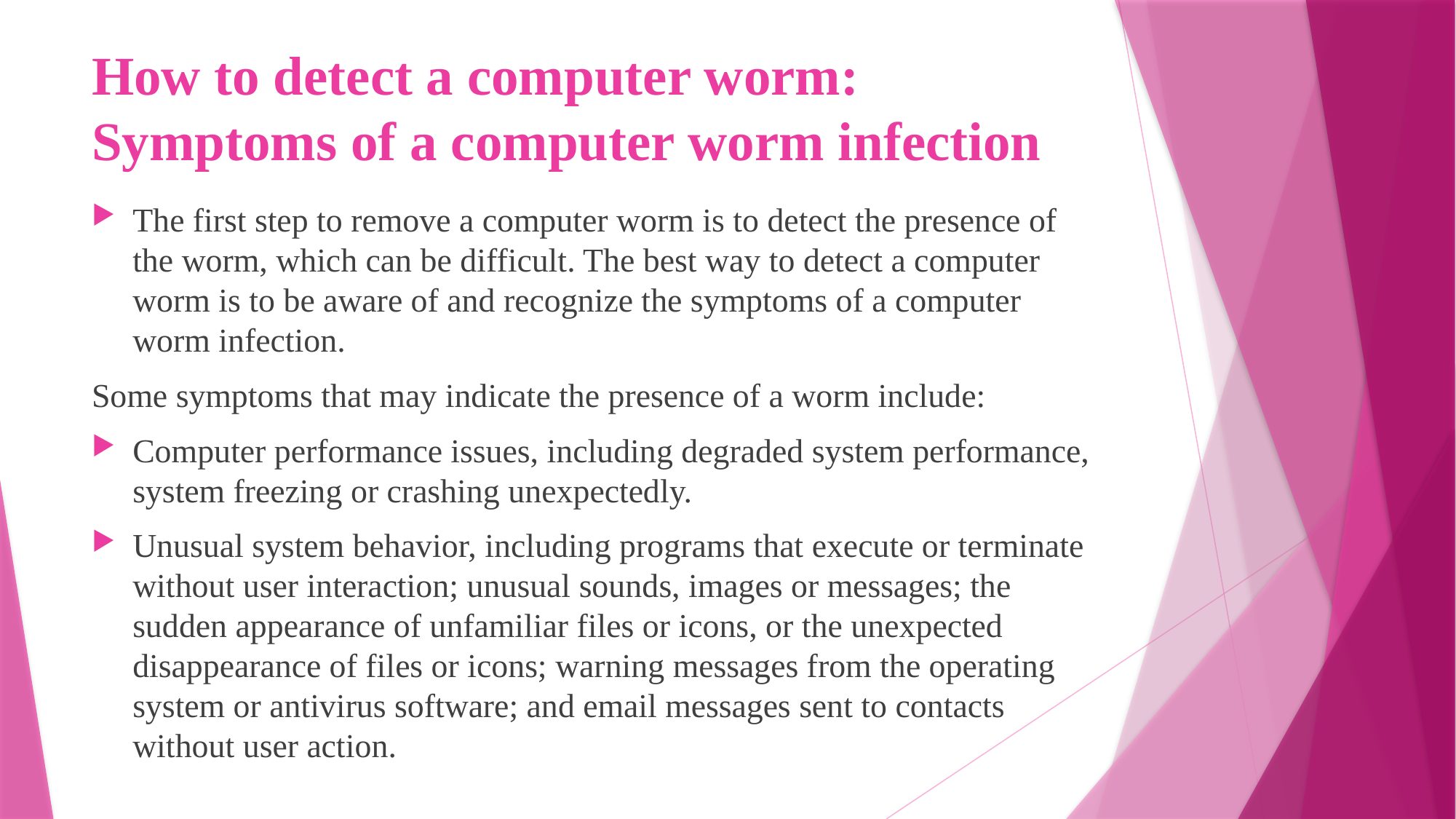

# How to detect a computer worm: Symptoms of a computer worm infection
The first step to remove a computer worm is to detect the presence of the worm, which can be difficult. The best way to detect a computer worm is to be aware of and recognize the symptoms of a computer worm infection.
Some symptoms that may indicate the presence of a worm include:
Computer performance issues, including degraded system performance, system freezing or crashing unexpectedly.
Unusual system behavior, including programs that execute or terminate without user interaction; unusual sounds, images or messages; the sudden appearance of unfamiliar files or icons, or the unexpected disappearance of files or icons; warning messages from the operating system or antivirus software; and email messages sent to contacts without user action.